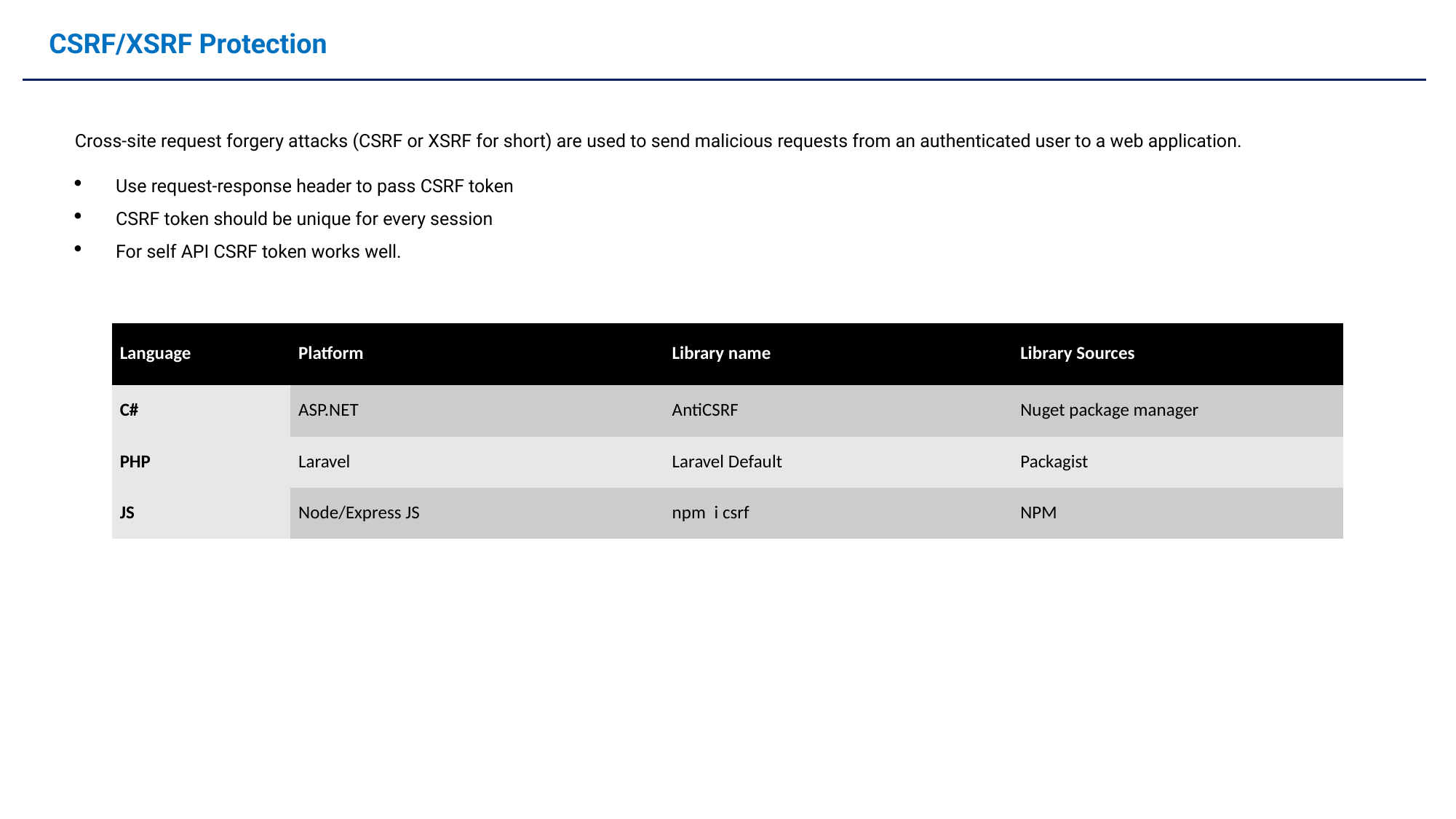

CSRF/XSRF Protection
Cross-site request forgery attacks (CSRF or XSRF for short) are used to send malicious requests from an authenticated user to a web application.
Use request-response header to pass CSRF token
CSRF token should be unique for every session
For self API CSRF token works well.
| Language | Platform | Library name | Library Sources |
| --- | --- | --- | --- |
| C# | ASP.NET | AntiCSRF | Nuget package manager |
| PHP | Laravel | Laravel Default | Packagist |
| JS | Node/Express JS | npm i csrf | NPM |